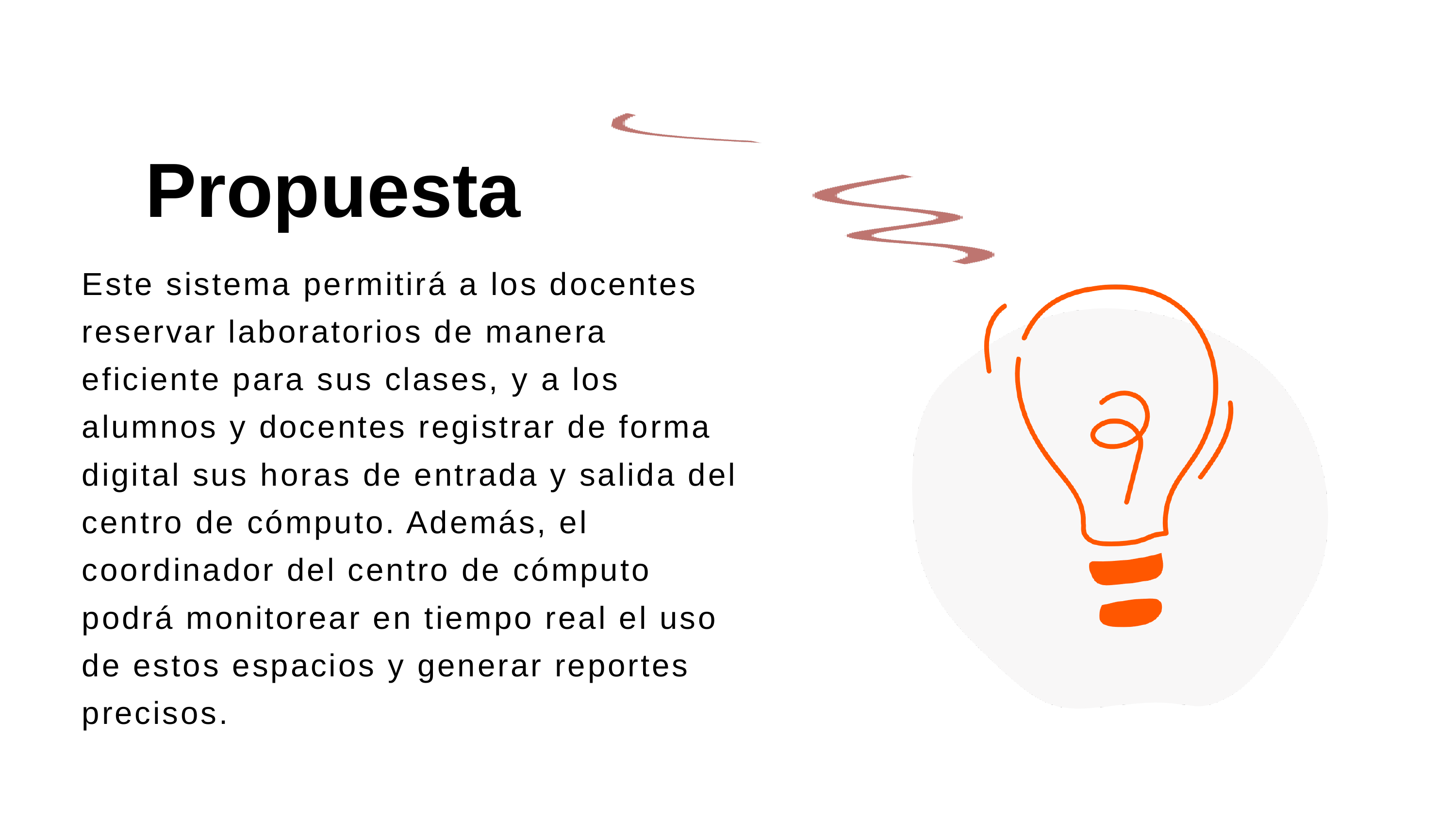

Propuesta
Este sistema permitirá a los docentes reservar laboratorios de manera eficiente para sus clases, y a los alumnos y docentes registrar de forma digital sus horas de entrada y salida del centro de cómputo. Además, el coordinador del centro de cómputo podrá monitorear en tiempo real el uso de estos espacios y generar reportes precisos.